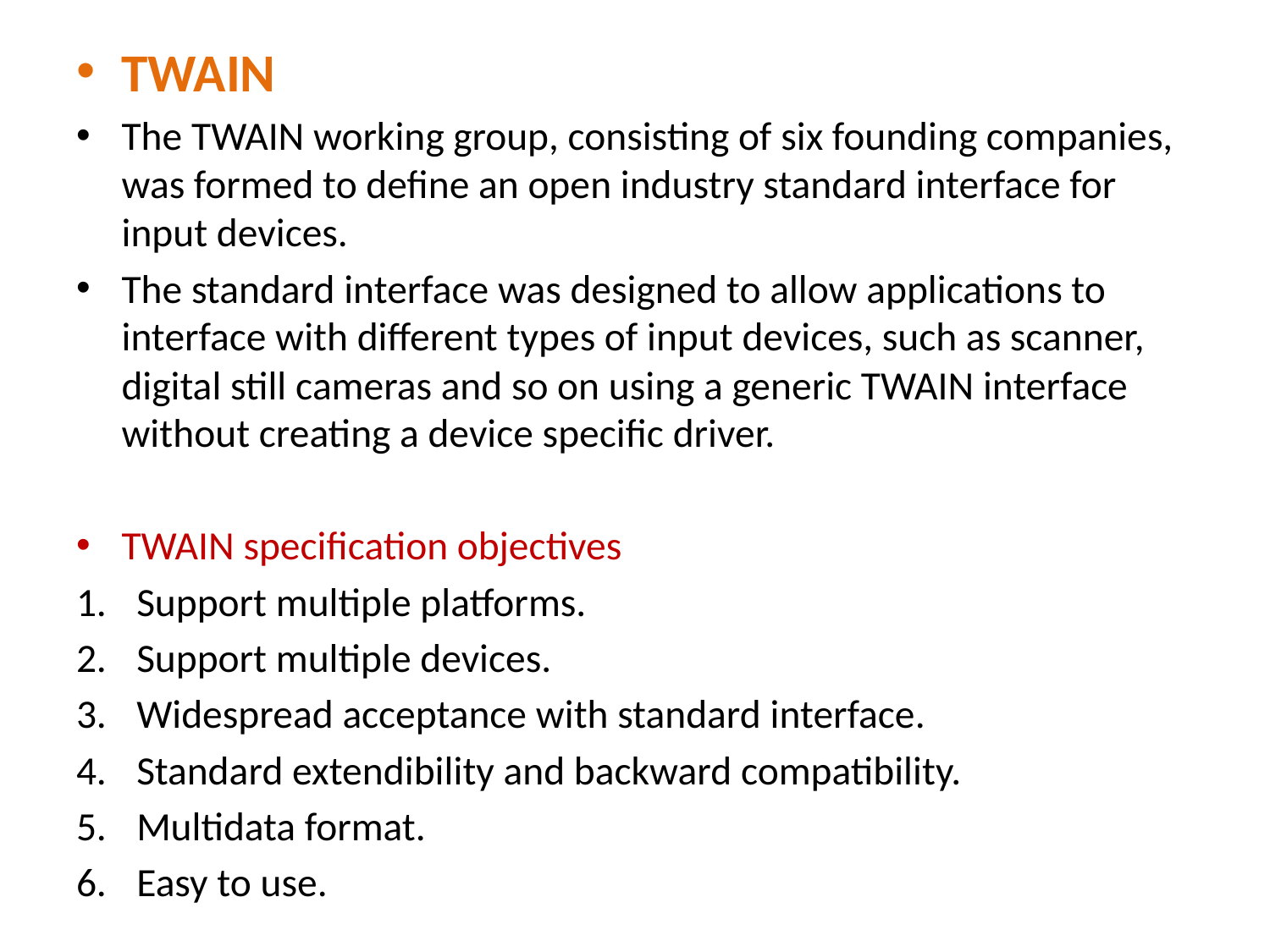

TWAIN
The TWAIN working group, consisting of six founding companies, was formed to define an open industry standard interface for input devices.
The standard interface was designed to allow applications to interface with different types of input devices, such as scanner, digital still cameras and so on using a generic TWAIN interface without creating a device specific driver.

TWAIN specification objectives
Support multiple platforms.
Support multiple devices.
Widespread acceptance with standard interface.
Standard extendibility and backward compatibility.
Multidata format.
Easy to use.